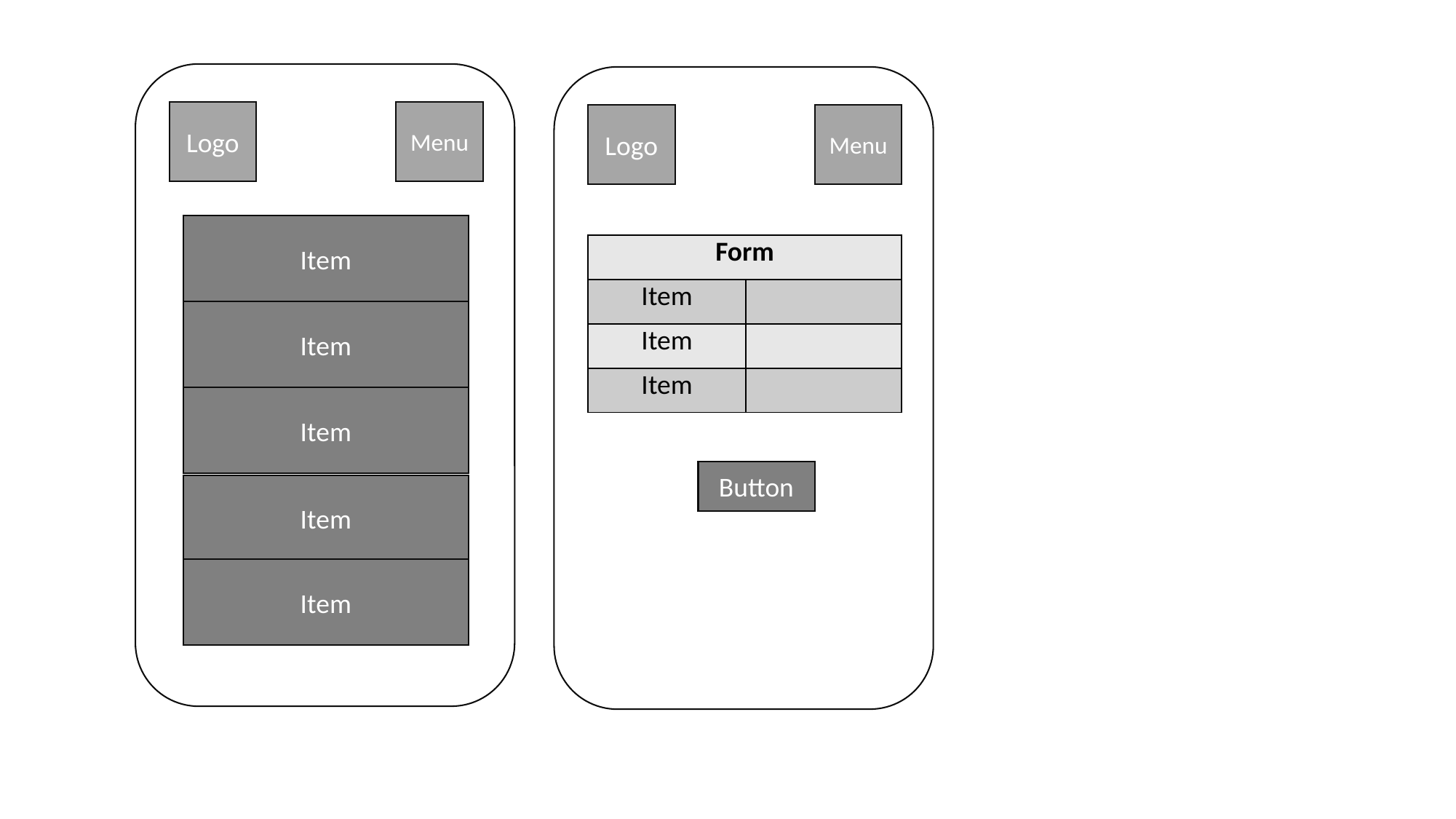

Logo
Menu
Logo
Menu
Item
| Form |  |
| --- | --- |
| Item |  |
| Item |  |
| Item |  |
Item
Item
Button
Item
Item